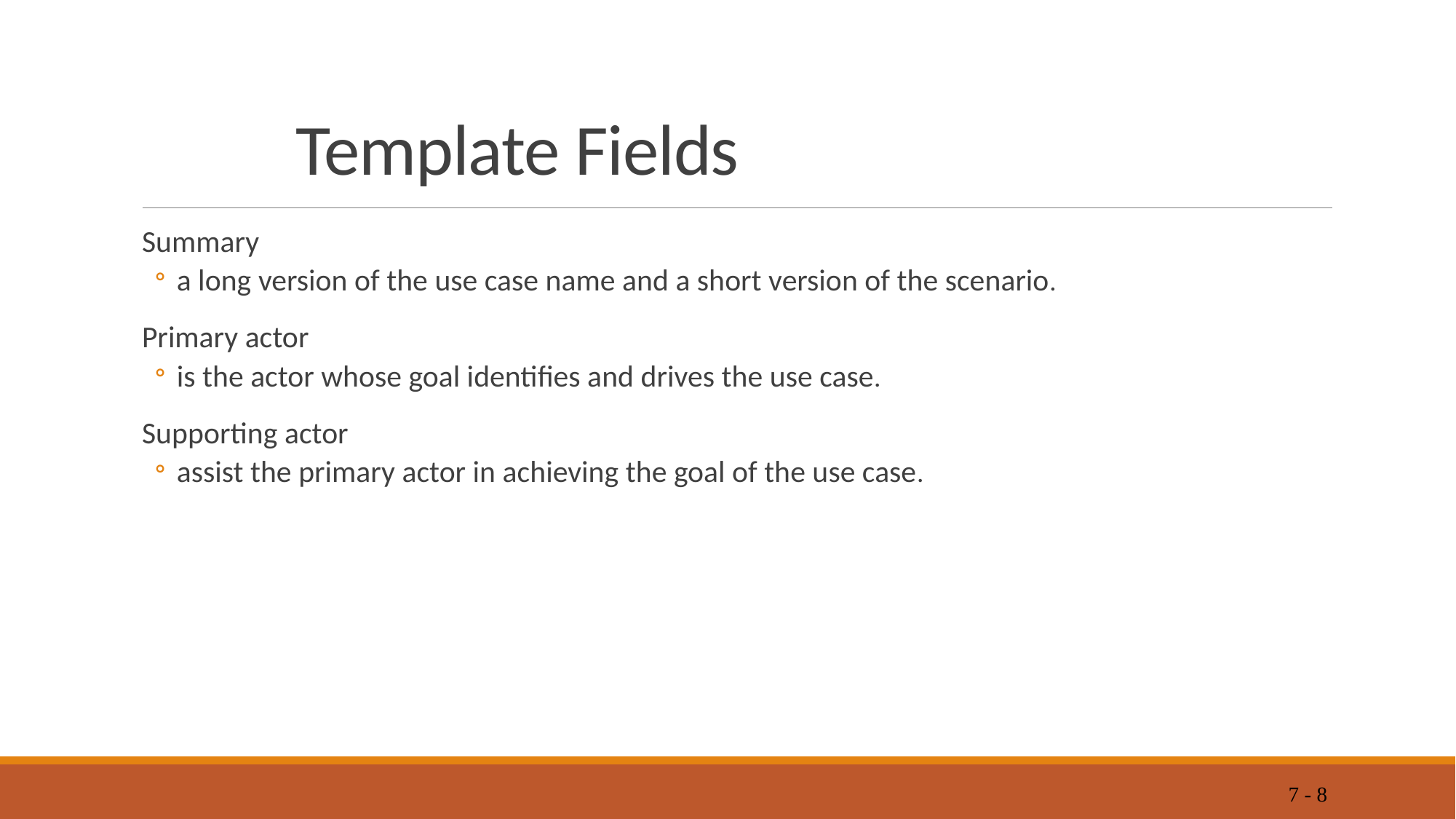

# Template Fields
Summary
a long version of the use case name and a short version of the scenario.
Primary actor
is the actor whose goal identifies and drives the use case.
Supporting actor
assist the primary actor in achieving the goal of the use case.

7 - 8